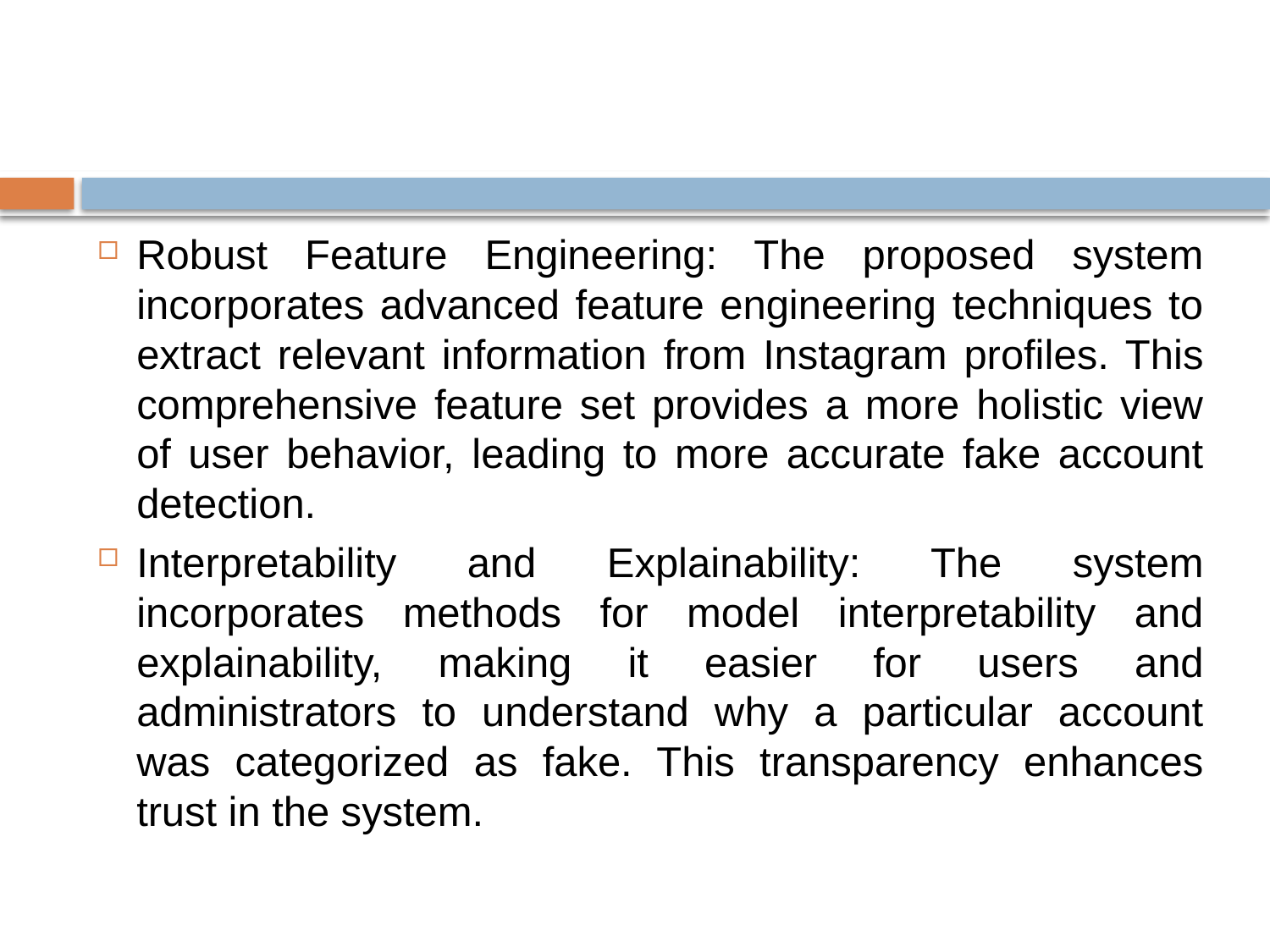

#
Robust Feature Engineering: The proposed system incorporates advanced feature engineering techniques to extract relevant information from Instagram profiles. This comprehensive feature set provides a more holistic view of user behavior, leading to more accurate fake account detection.
Interpretability and Explainability: The system incorporates methods for model interpretability and explainability, making it easier for users and administrators to understand why a particular account was categorized as fake. This transparency enhances trust in the system.